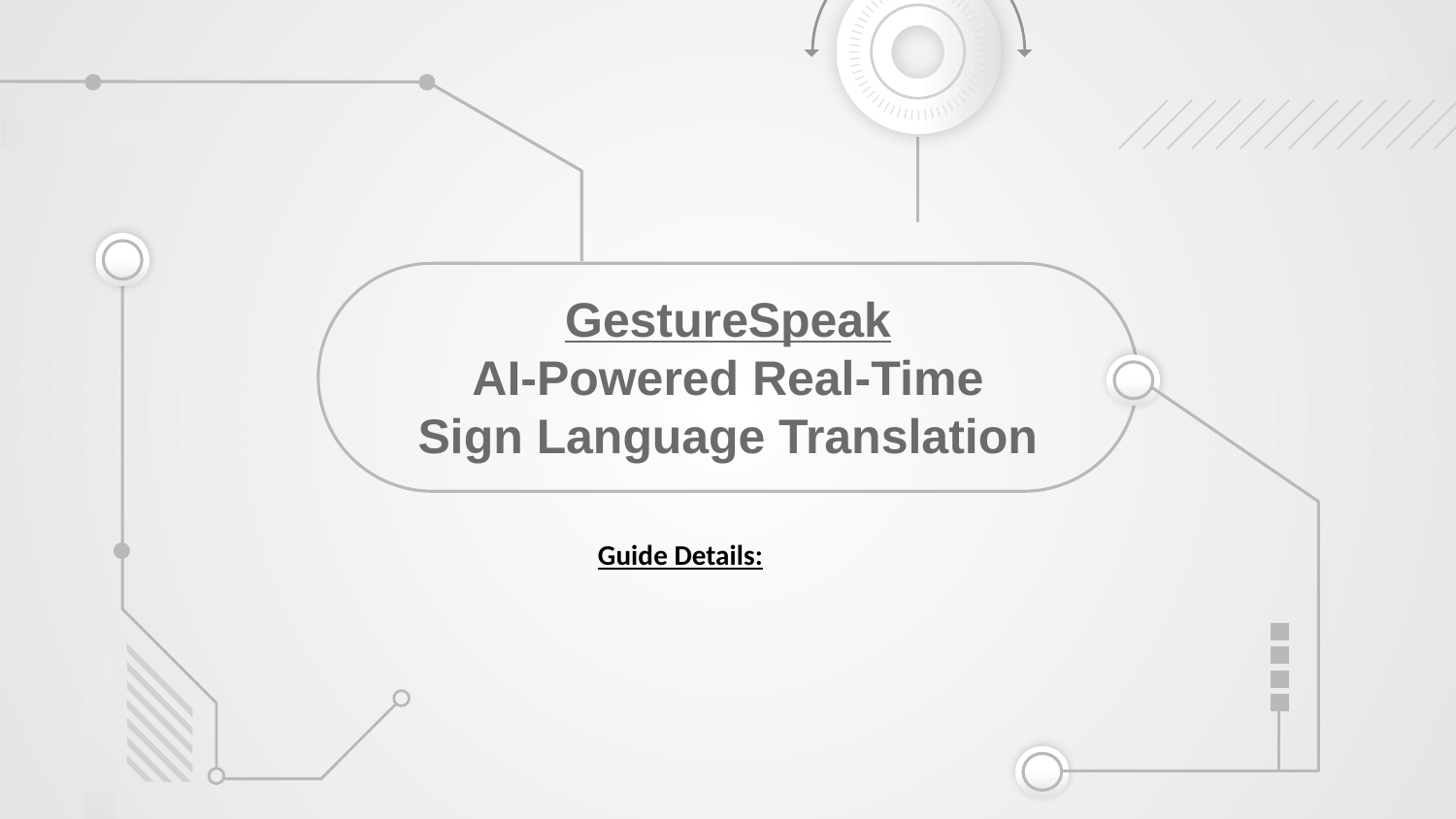

# GestureSpeak AI-Powered Real-Time Sign Language Translation

Guide Details: